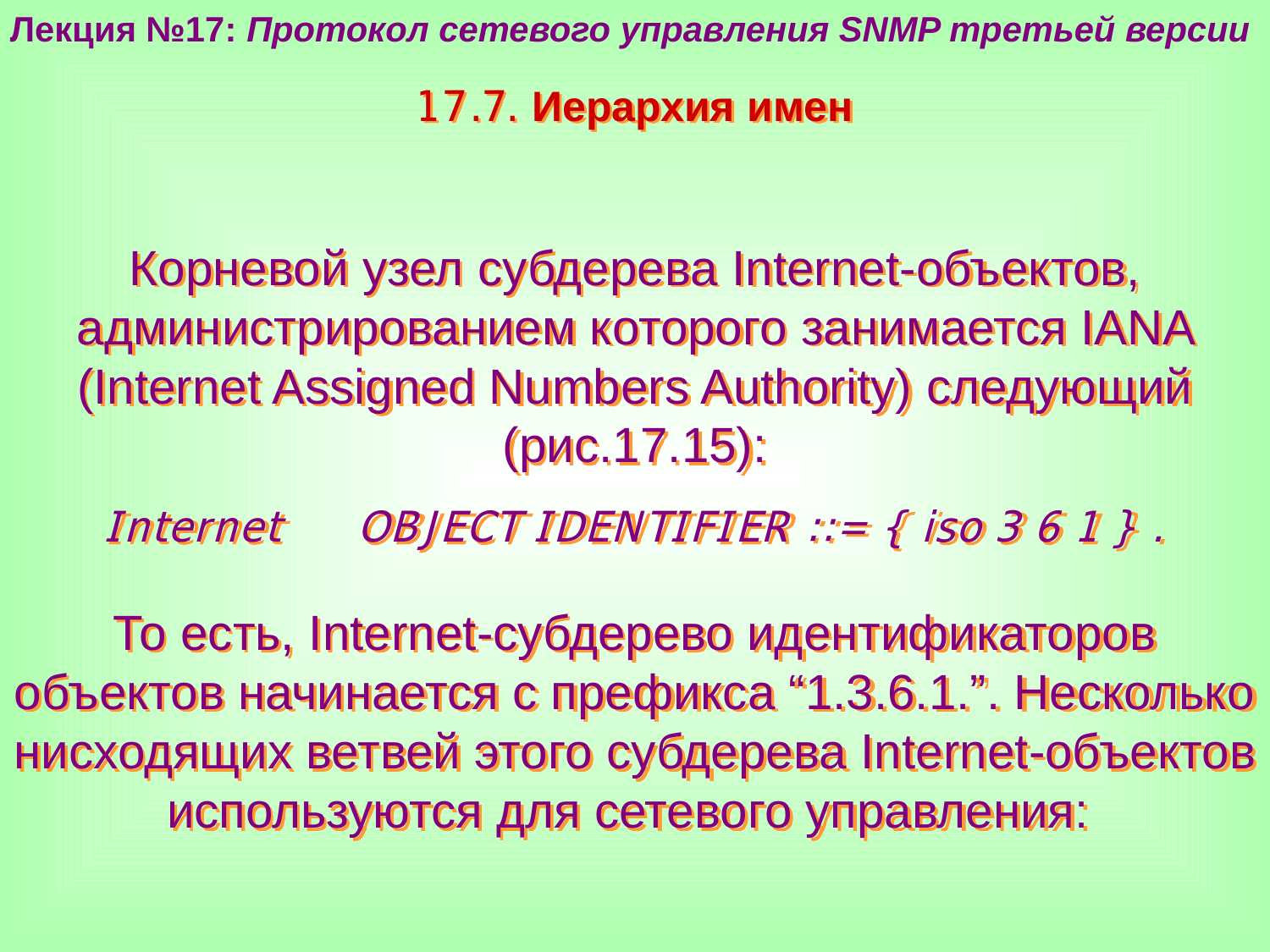

Лекция №17: Протокол сетевого управления SNMP третьей версии
17.7. Иерархия имен
Корневой узел субдерева Internet-объектов, администрированием которого занимается IANA (Internet Assigned Numbers Authority) следующий (рис.17.15):
Internet	OBJECT IDENTIFIER ::= { iso 3 6 1 } .
То есть, Internet-субдерево идентификаторов объектов начинается с префикса “1.3.6.1.”. Несколько нисходящих ветвей этого субдерева Internet-объектов используются для сетевого управления: